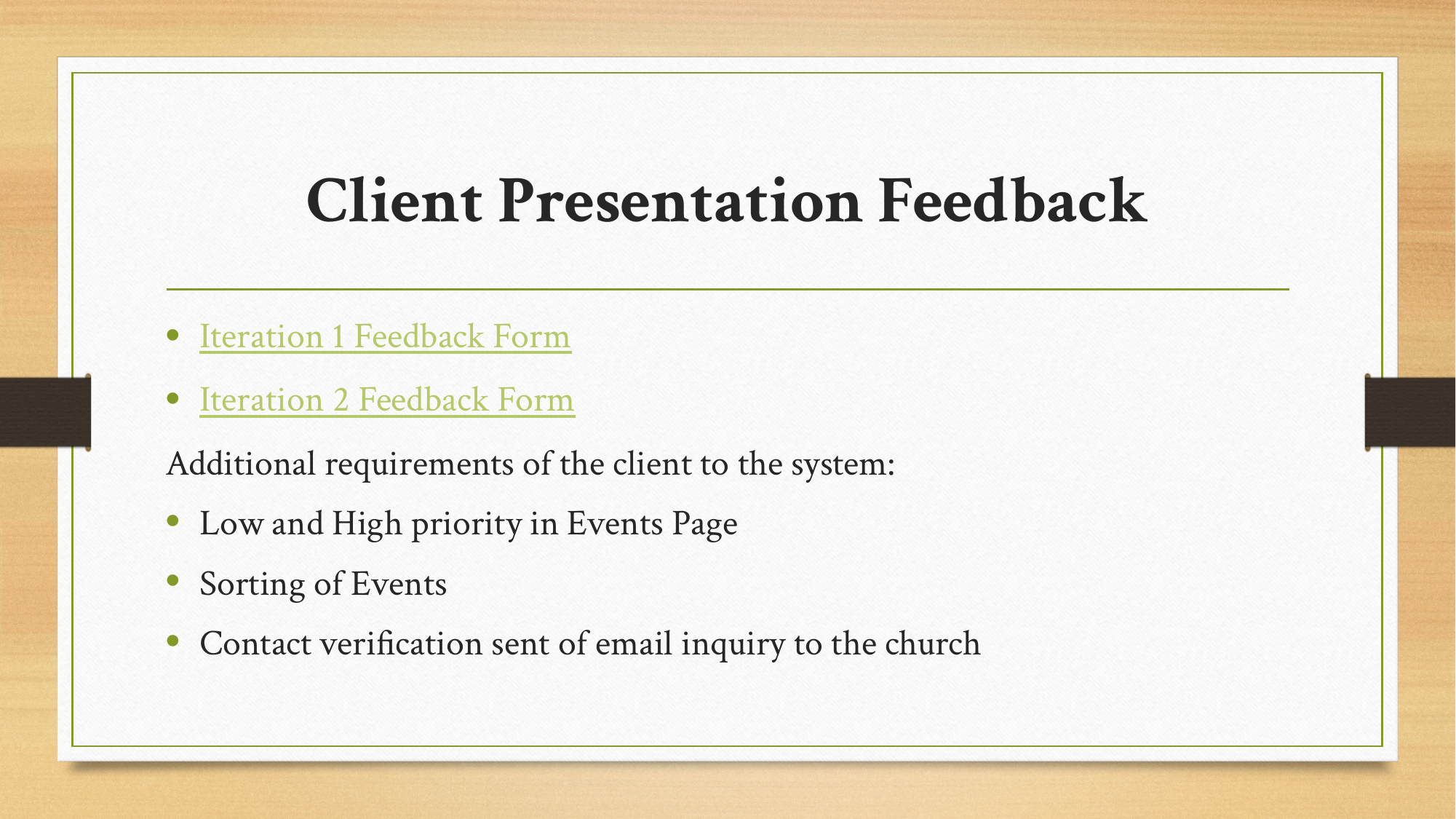

# Client Presentation Feedback
Iteration 1 Feedback Form
Iteration 2 Feedback Form
Additional requirements of the client to the system:
Low and High priority in Events Page
Sorting of Events
Contact verification sent of email inquiry to the church